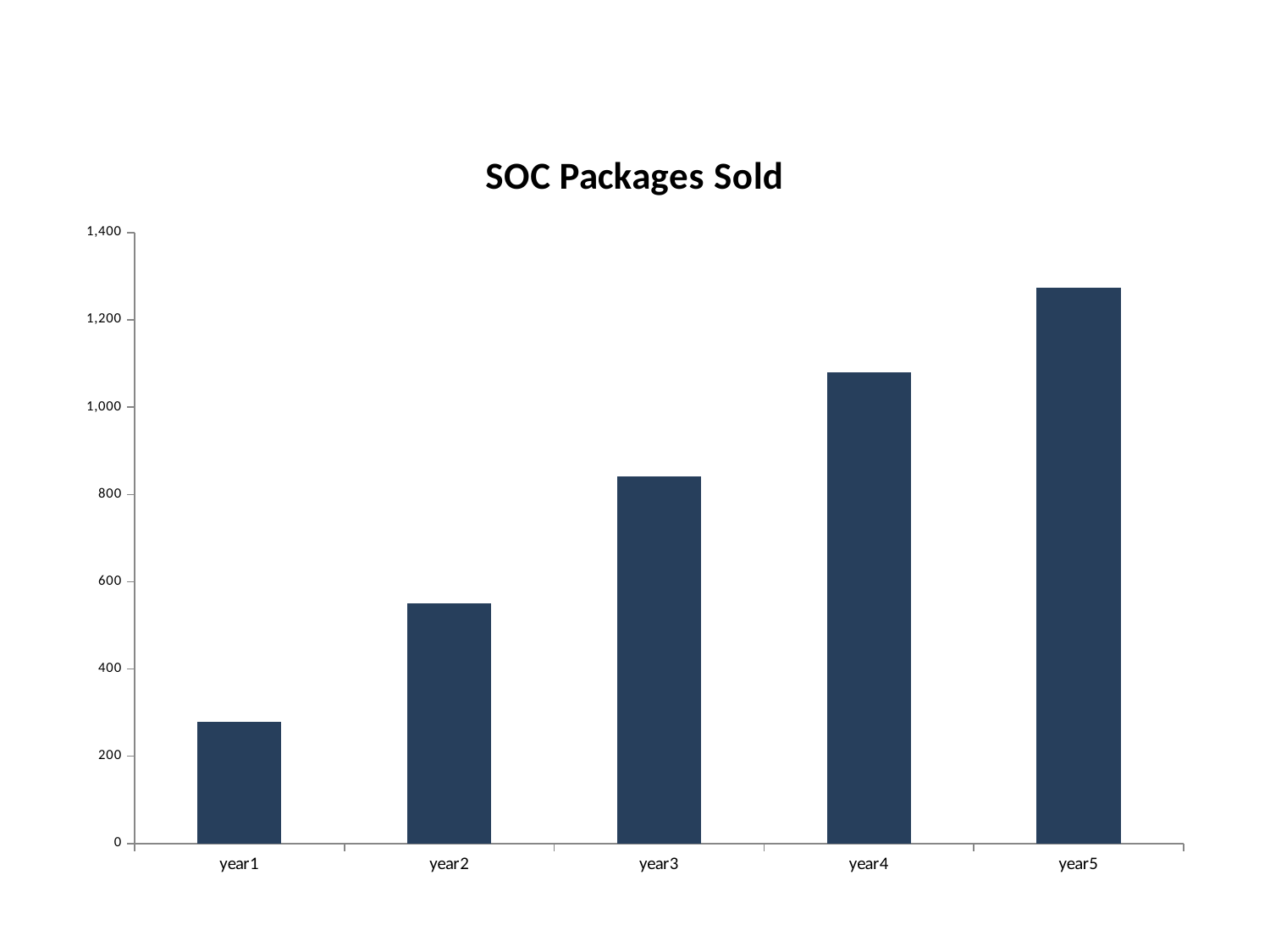

### Chart: SOC Packages Sold

| Category | SOC packages |
|---|---|
| year1 | 278.0 |
| year2 | 550.0 |
| year3 | 842.0 |
| year4 | 1080.0 |
| year5 | 1273.0 |